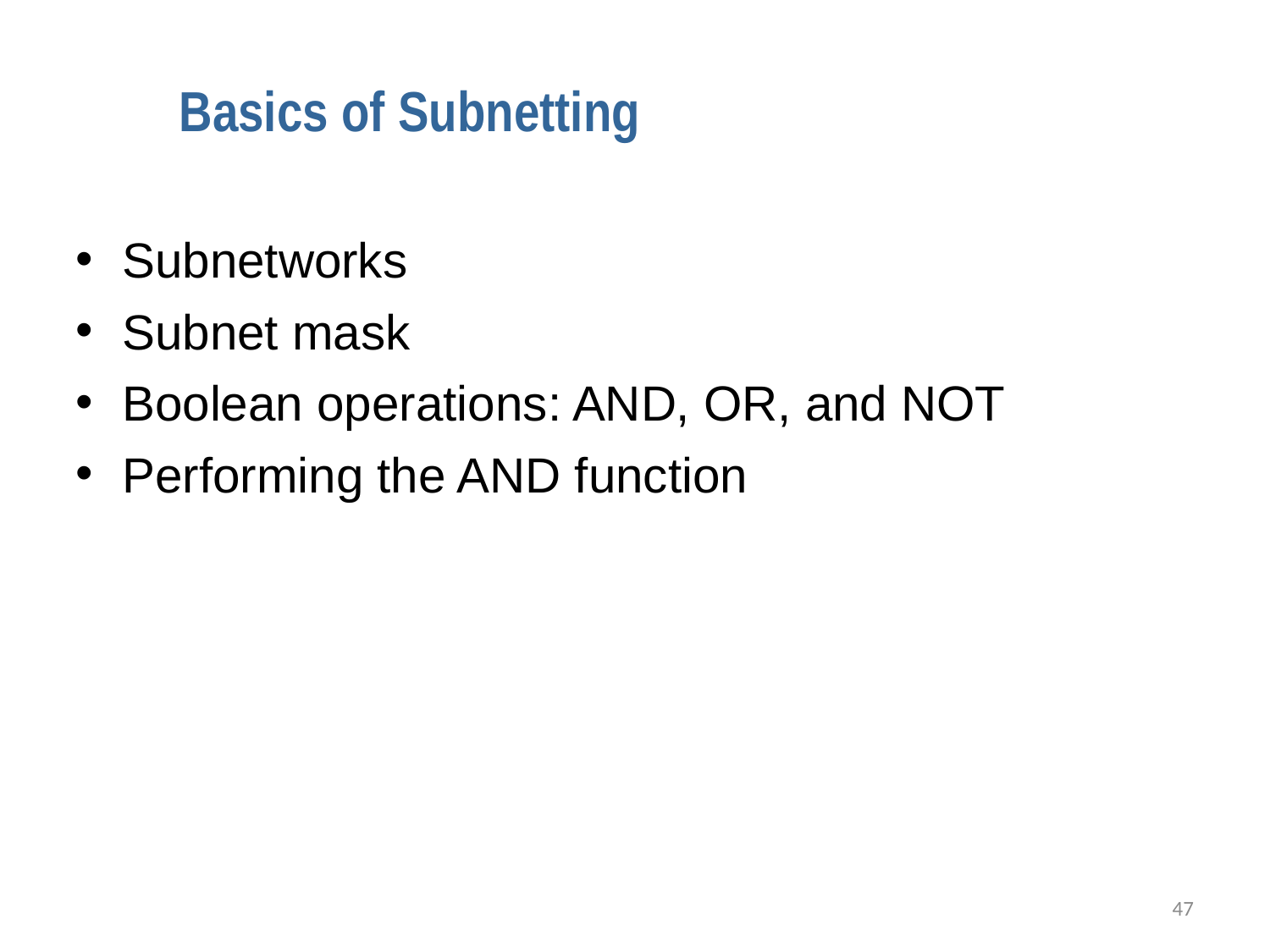

Basics of Subnetting
Subnetworks
Subnet mask
Boolean operations: AND, OR, and NOT
Performing the AND function
47